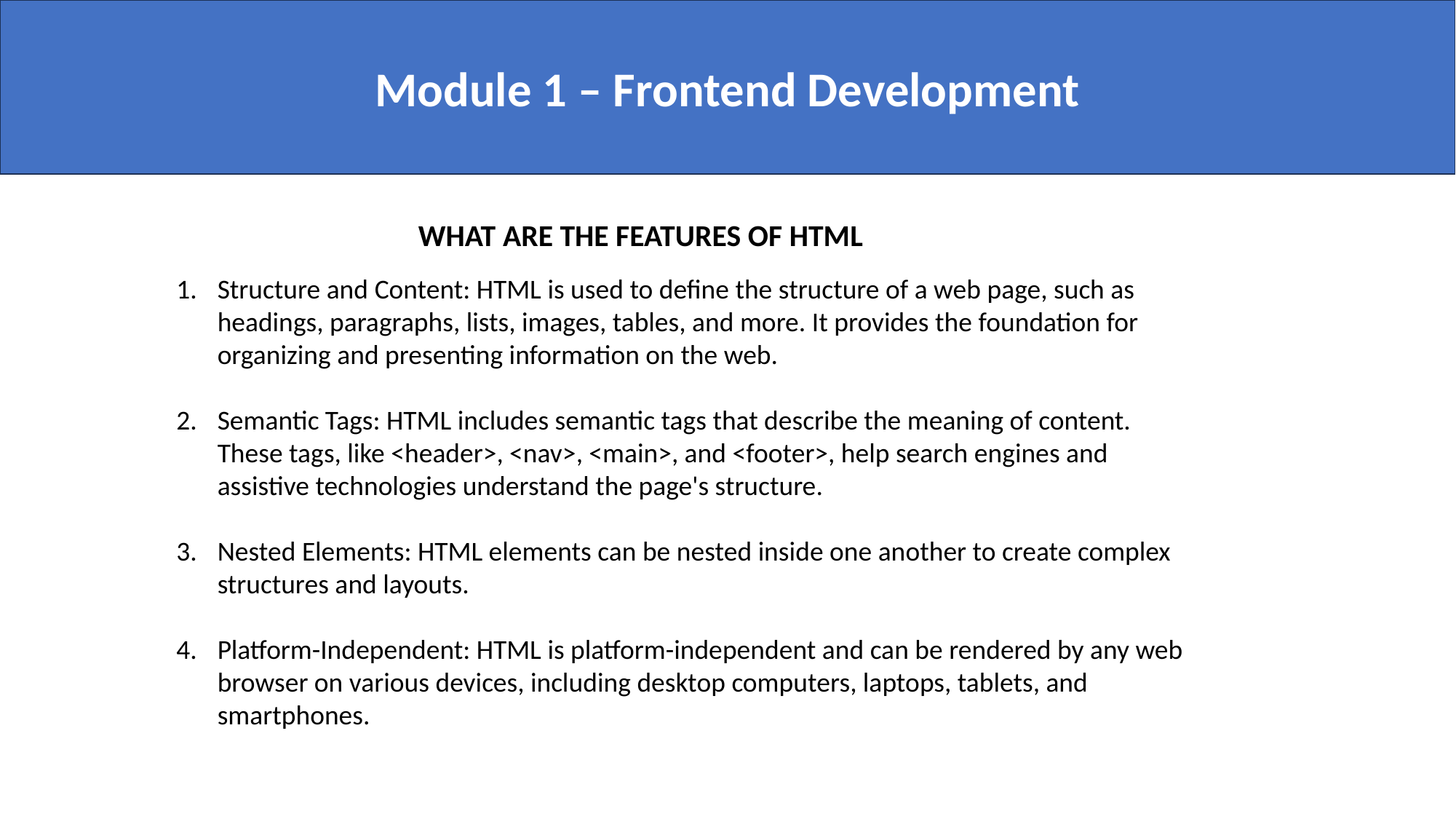

Module 1 – Frontend Development
WHAT ARE THE FEATURES OF HTML
Structure and Content: HTML is used to define the structure of a web page, such as headings, paragraphs, lists, images, tables, and more. It provides the foundation for organizing and presenting information on the web.

Semantic Tags: HTML includes semantic tags that describe the meaning of content. These tags, like <header>, <nav>, <main>, and <footer>, help search engines and assistive technologies understand the page's structure.

Nested Elements: HTML elements can be nested inside one another to create complex structures and layouts.

Platform-Independent: HTML is platform-independent and can be rendered by any web browser on various devices, including desktop computers, laptops, tablets, and smartphones.